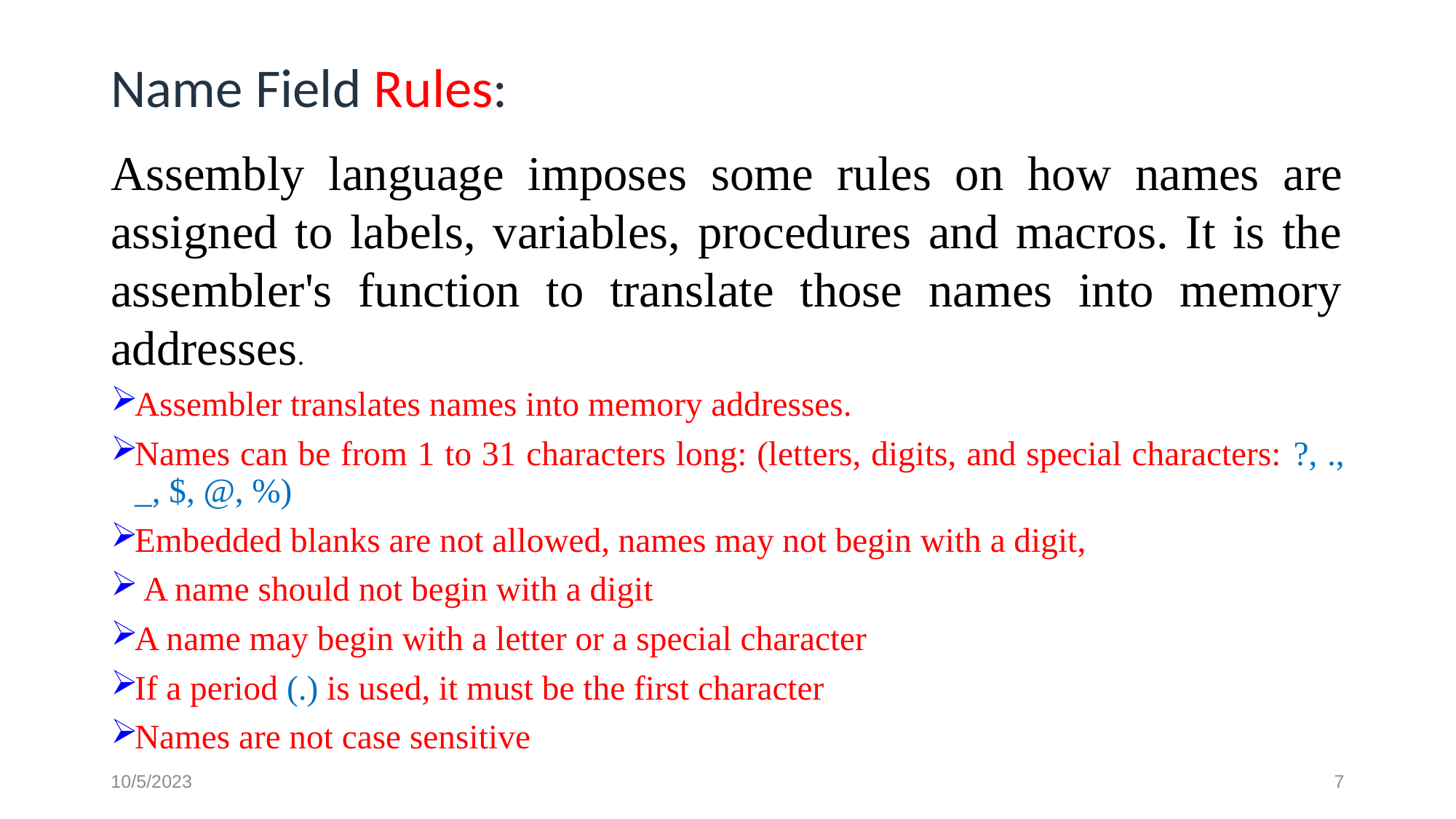

# Name Field Rules:
Assembly language imposes some rules on how names are assigned to labels, variables, procedures and macros. It is the assembler's function to translate those names into memory addresses.
Assembler translates names into memory addresses.
Names can be from 1 to 31 characters long: (letters, digits, and special characters: ?, ., _, $, @, %)
Embedded blanks are not allowed, names may not begin with a digit,
 A name should not begin with a digit
A name may begin with a letter or a special character
If a period (.) is used, it must be the first character
Names are not case sensitive
10/5/2023
7